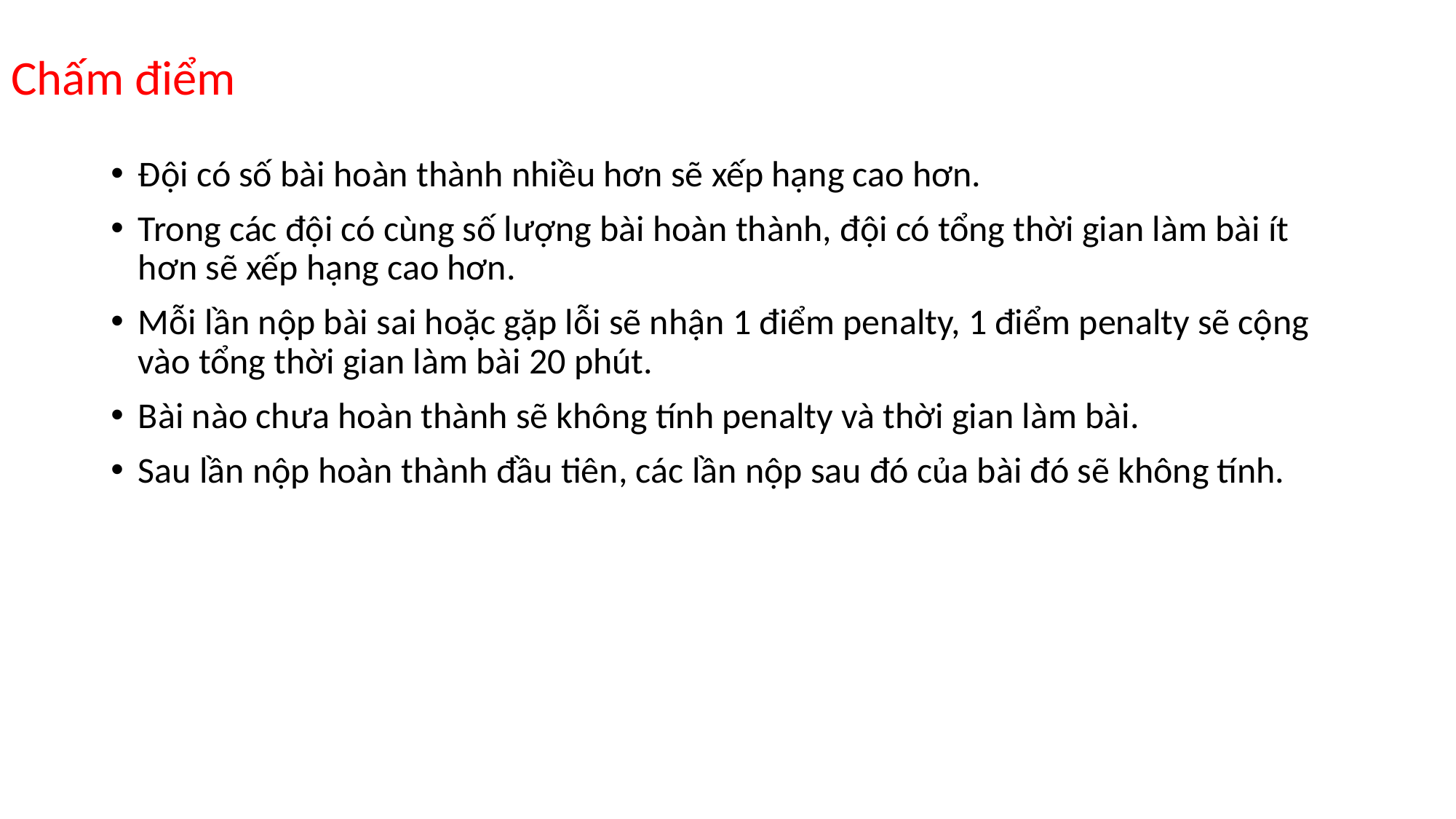

Chấm điểm
Đội có số bài hoàn thành nhiều hơn sẽ xếp hạng cao hơn.
Trong các đội có cùng số lượng bài hoàn thành, đội có tổng thời gian làm bài ít hơn sẽ xếp hạng cao hơn.
Mỗi lần nộp bài sai hoặc gặp lỗi sẽ nhận 1 điểm penalty, 1 điểm penalty sẽ cộng vào tổng thời gian làm bài 20 phút.
Bài nào chưa hoàn thành sẽ không tính penalty và thời gian làm bài.
Sau lần nộp hoàn thành đầu tiên, các lần nộp sau đó của bài đó sẽ không tính.